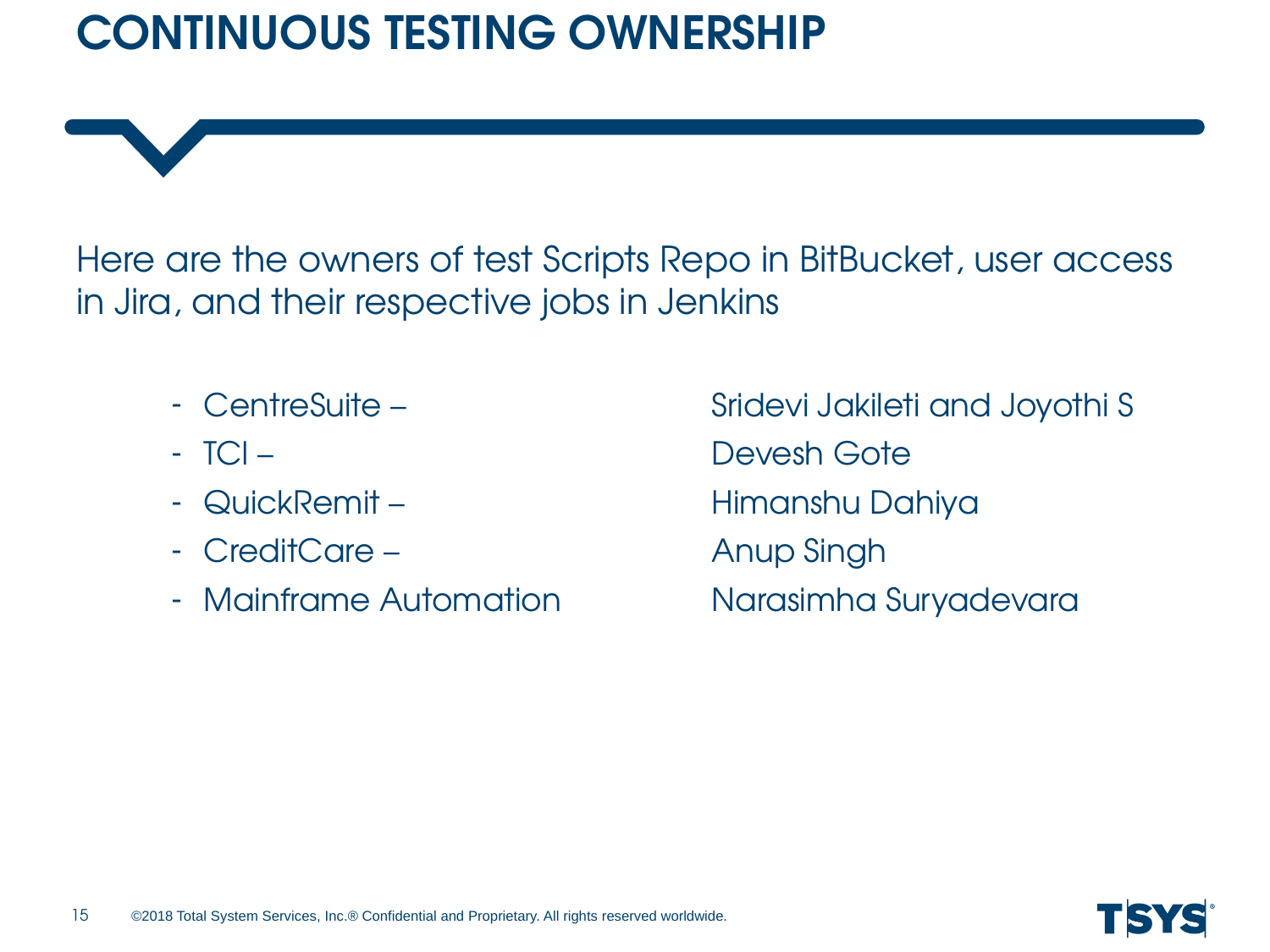

# Continuous Testing Ownership

Here are the owners of test Scripts Repo in BitBucket, user access in Jira, and their respective jobs in Jenkins

CentreSuite – 			Sridevi Jakileti and Joyothi S
TCI – 				Devesh Gote
QuickRemit – 			Himanshu Dahiya
CreditCare – 			Anup Singh
Mainframe Automation  		Narasimha Suryadevara

15
©2018 Total System Services, Inc.® Confidential and Proprietary. All rights reserved worldwide.